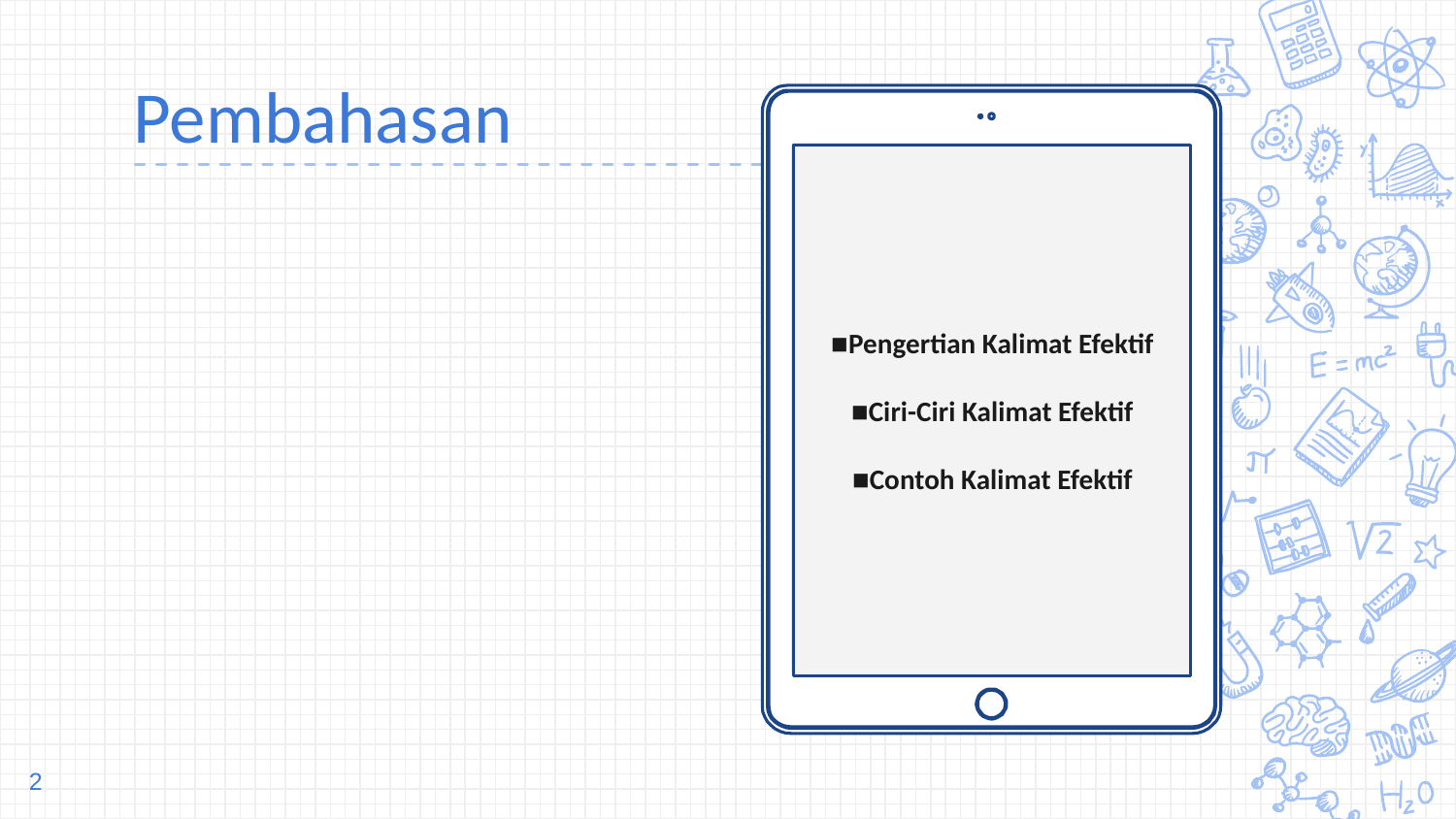

# Pembahasan

■Pengertian Kalimat Efektif

■Ciri-Ciri Kalimat Efektif

■Contoh Kalimat Efektif
2